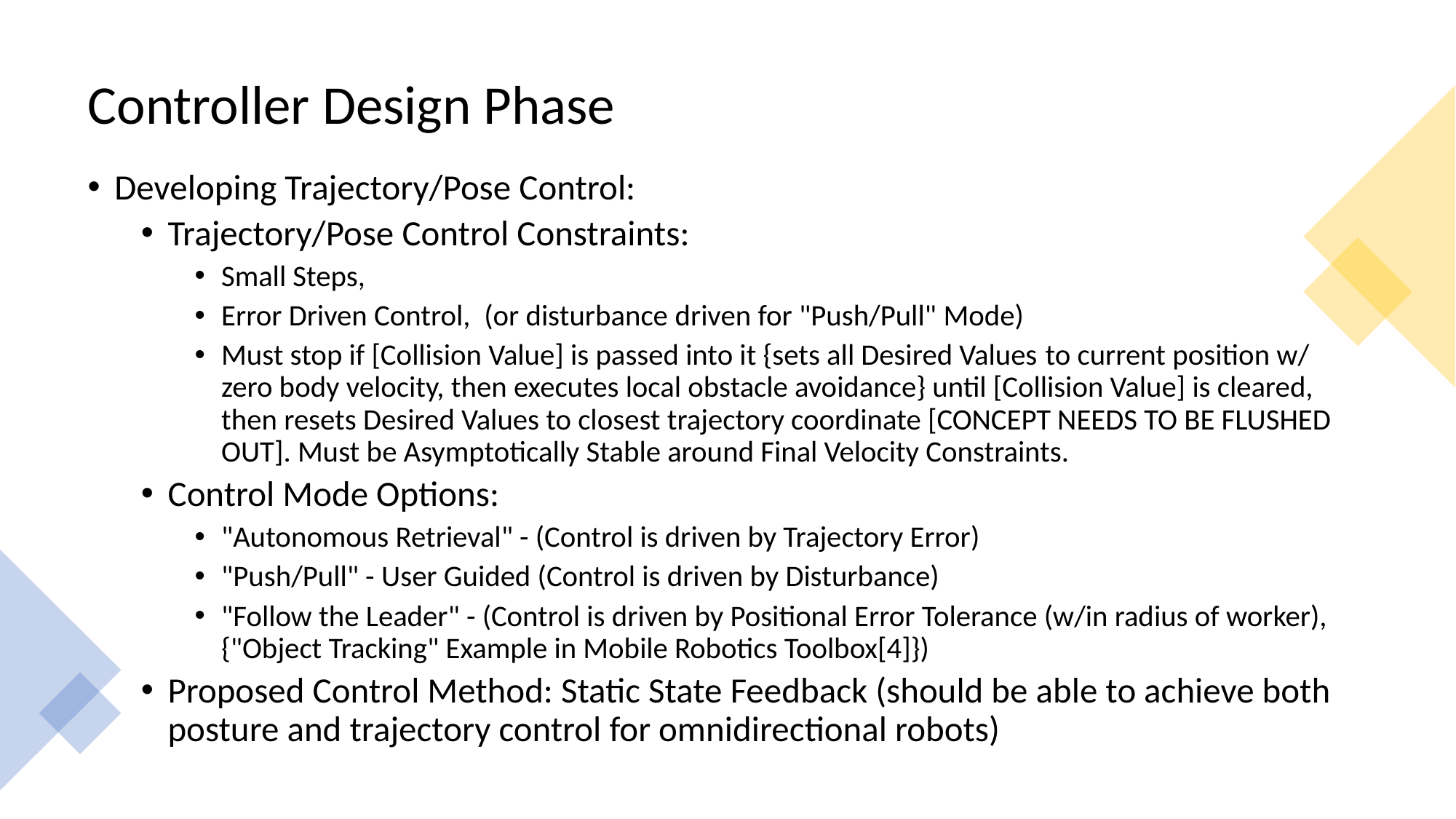

# Controller Design Phase

Developing Trajectory/Pose Control:
Trajectory/Pose Control Constraints:
Small Steps,
Error Driven Control,  (or disturbance driven for "Push/Pull" Mode)
Must stop if [Collision Value] is passed into it {sets all Desired Values to current position w/ zero body velocity, then executes local obstacle avoidance} until [Collision Value] is cleared, then resets Desired Values to closest trajectory coordinate [CONCEPT NEEDS TO BE FLUSHED OUT]. Must be Asymptotically Stable around Final Velocity Constraints.
Control Mode Options:
"Autonomous Retrieval" - (Control is driven by Trajectory Error)
"Push/Pull" - User Guided (Control is driven by Disturbance)
"Follow the Leader" - (Control is driven by Positional Error Tolerance (w/in radius of worker),{"Object Tracking" Example in Mobile Robotics Toolbox[4]})
Proposed Control Method: Static State Feedback (should be able to achieve both posture and trajectory control for omnidirectional robots)